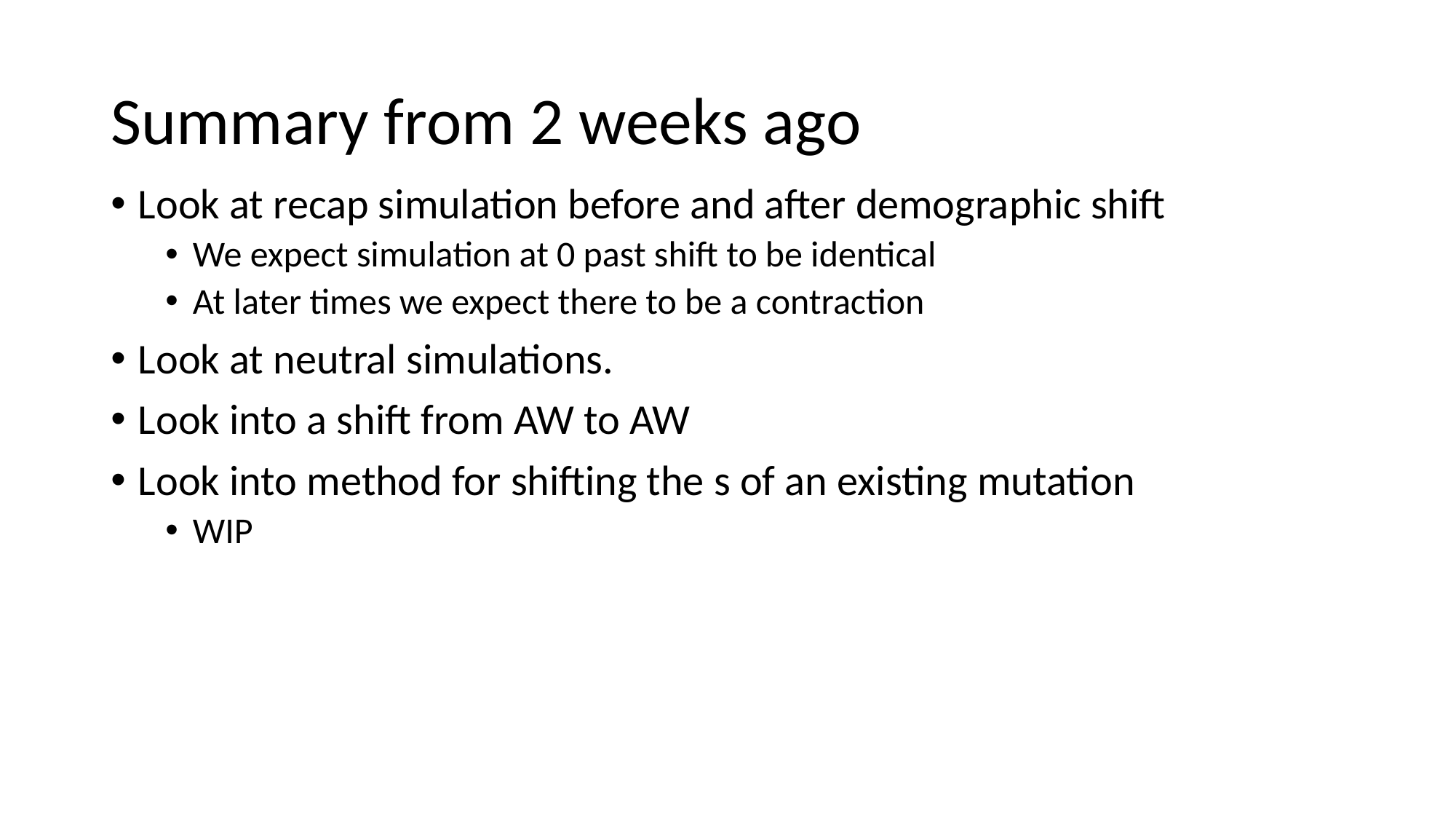

# Summary from 2 weeks ago
Look at recap simulation before and after demographic shift
We expect simulation at 0 past shift to be identical
At later times we expect there to be a contraction
Look at neutral simulations.
Look into a shift from AW to AW
Look into method for shifting the s of an existing mutation
WIP